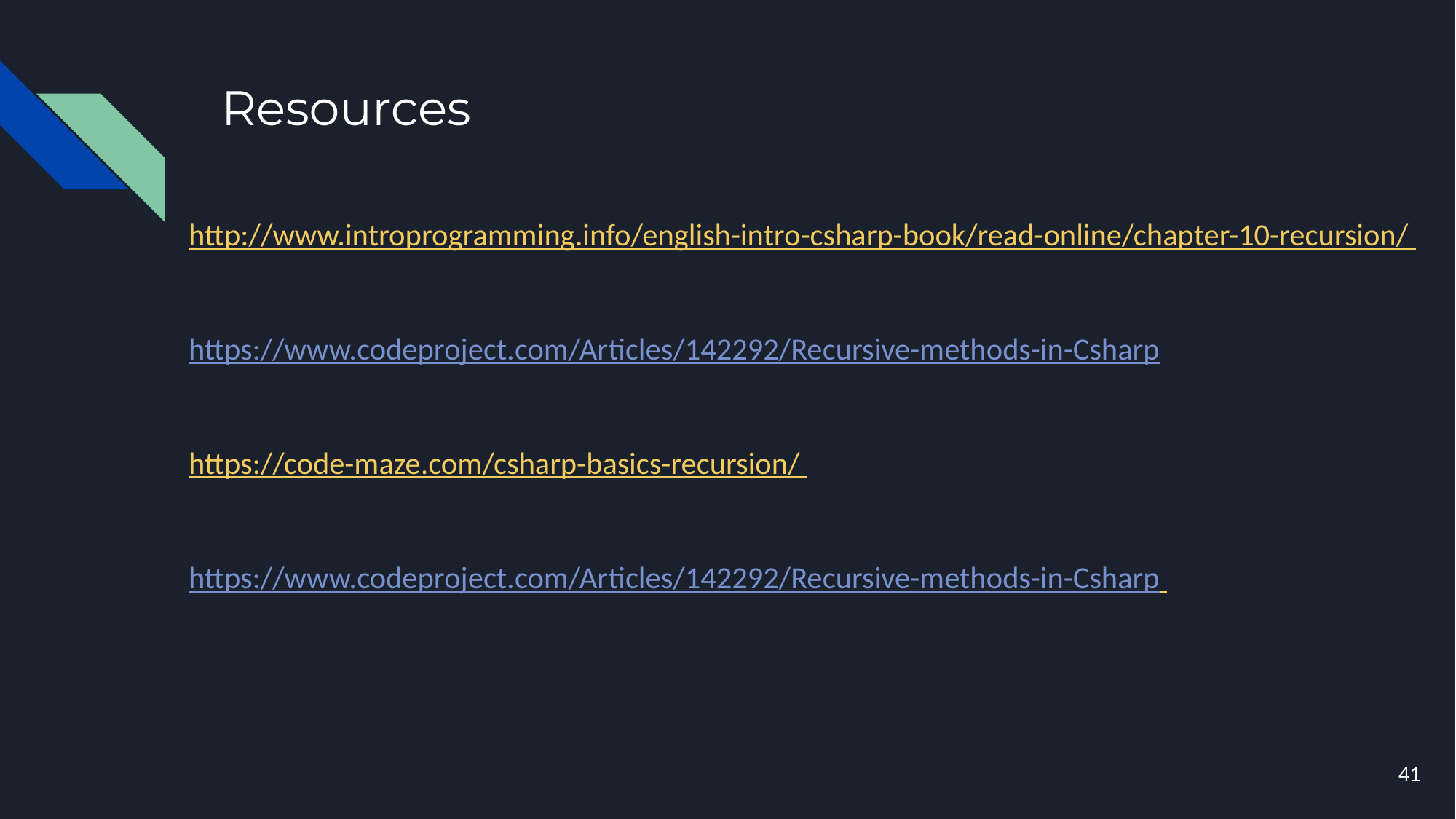

# Resources
http://www.introprogramming.info/english-intro-csharp-book/read-online/chapter-10-recursion/

https://www.codeproject.com/Articles/142292/Recursive-methods-in-Csharp

https://code-maze.com/csharp-basics-recursion/

https://www.codeproject.com/Articles/142292/Recursive-methods-in-Csharp
41